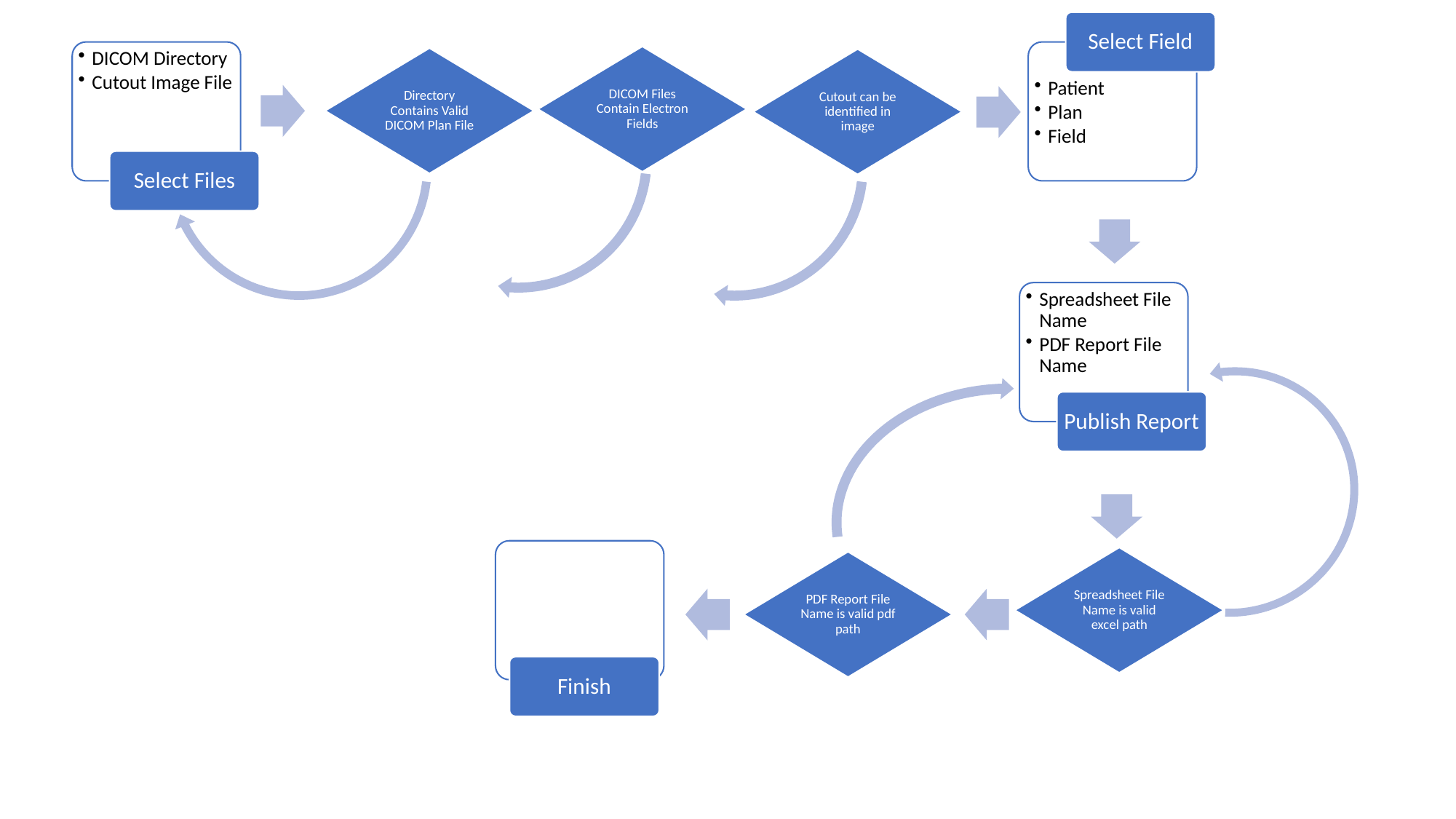

Select Field
Patient
Plan
Field

DICOM Directory
Cutout Image File
Select Files
DICOM Files Contain Electron Fields
Directory Contains Valid DICOM Plan File
Cutout can be identified in image

Spreadsheet File Name
PDF Report File Name
Publish Report

Finish
Spreadsheet File Name is valid excel path
PDF Report File Name is valid pdf path